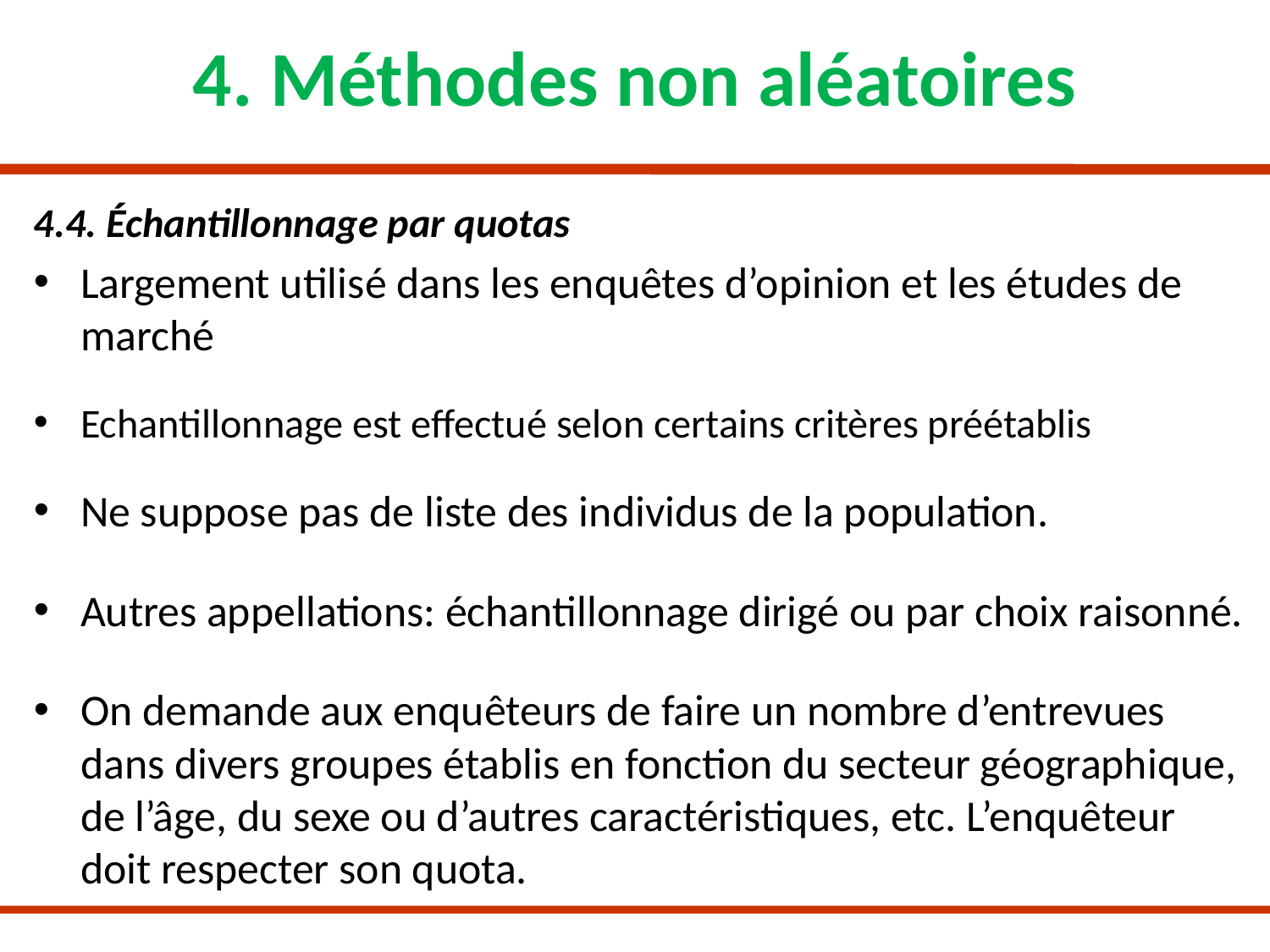

# 4. Méthodes non aléatoires
4.4. Échantillonnage par quotas
Largement utilisé dans les enquêtes d’opinion et les études de marché

Echantillonnage est effectué selon certains critères préétablis

Ne suppose pas de liste des individus de la population.

Autres appellations: échantillonnage dirigé ou par choix raisonné.

On demande aux enquêteurs de faire un nombre d’entrevues dans divers groupes établis en fonction du secteur géographique, de l’âge, du sexe ou d’autres caractéristiques, etc. L’enquêteur doit respecter son quota.